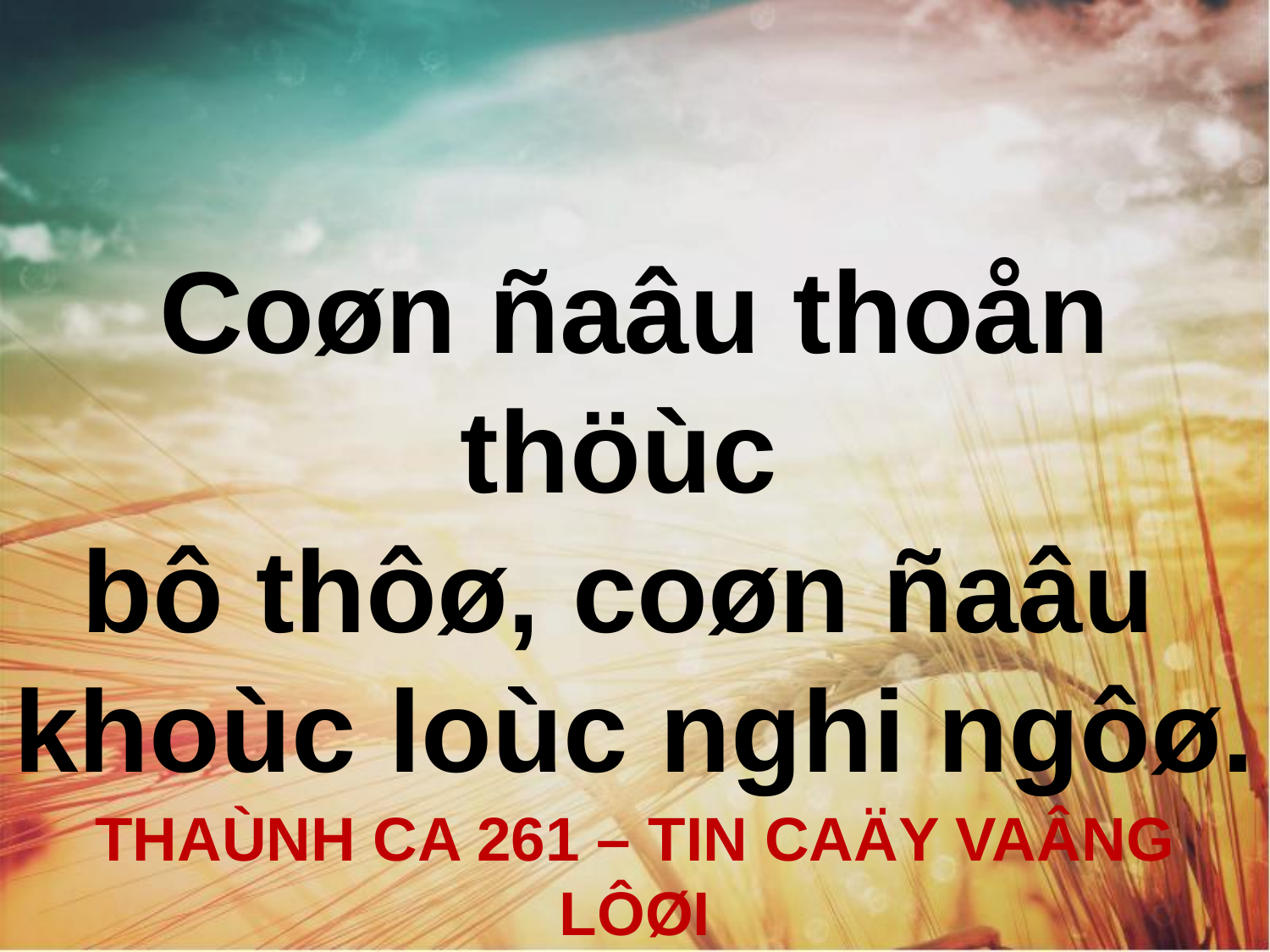

Coøn ñaâu thoån thöùc
bô thôø, coøn ñaâu
khoùc loùc nghi ngôø.
THAÙNH CA 261 – TIN CAÄY VAÂNG LÔØI